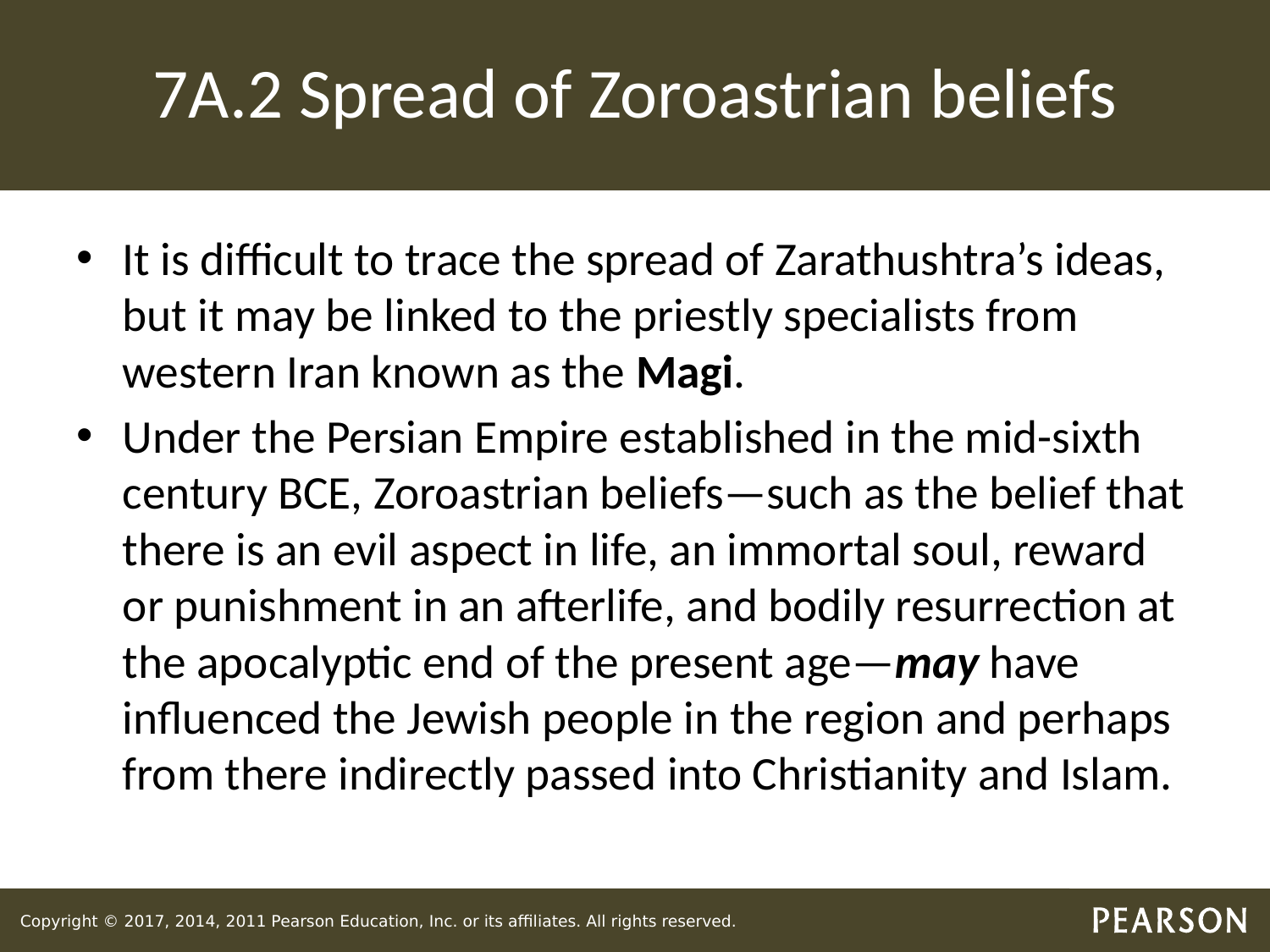

# 7A.2 Spread of Zoroastrian beliefs
It is difficult to trace the spread of Zarathushtra’s ideas, but it may be linked to the priestly specialists from western Iran known as the Magi.
Under the Persian Empire established in the mid-sixth century BCE, Zoroastrian beliefs—such as the belief that there is an evil aspect in life, an immortal soul, reward or punishment in an afterlife, and bodily resurrection at the apocalyptic end of the present age—may have influenced the Jewish people in the region and perhaps from there indirectly passed into Christianity and Islam.